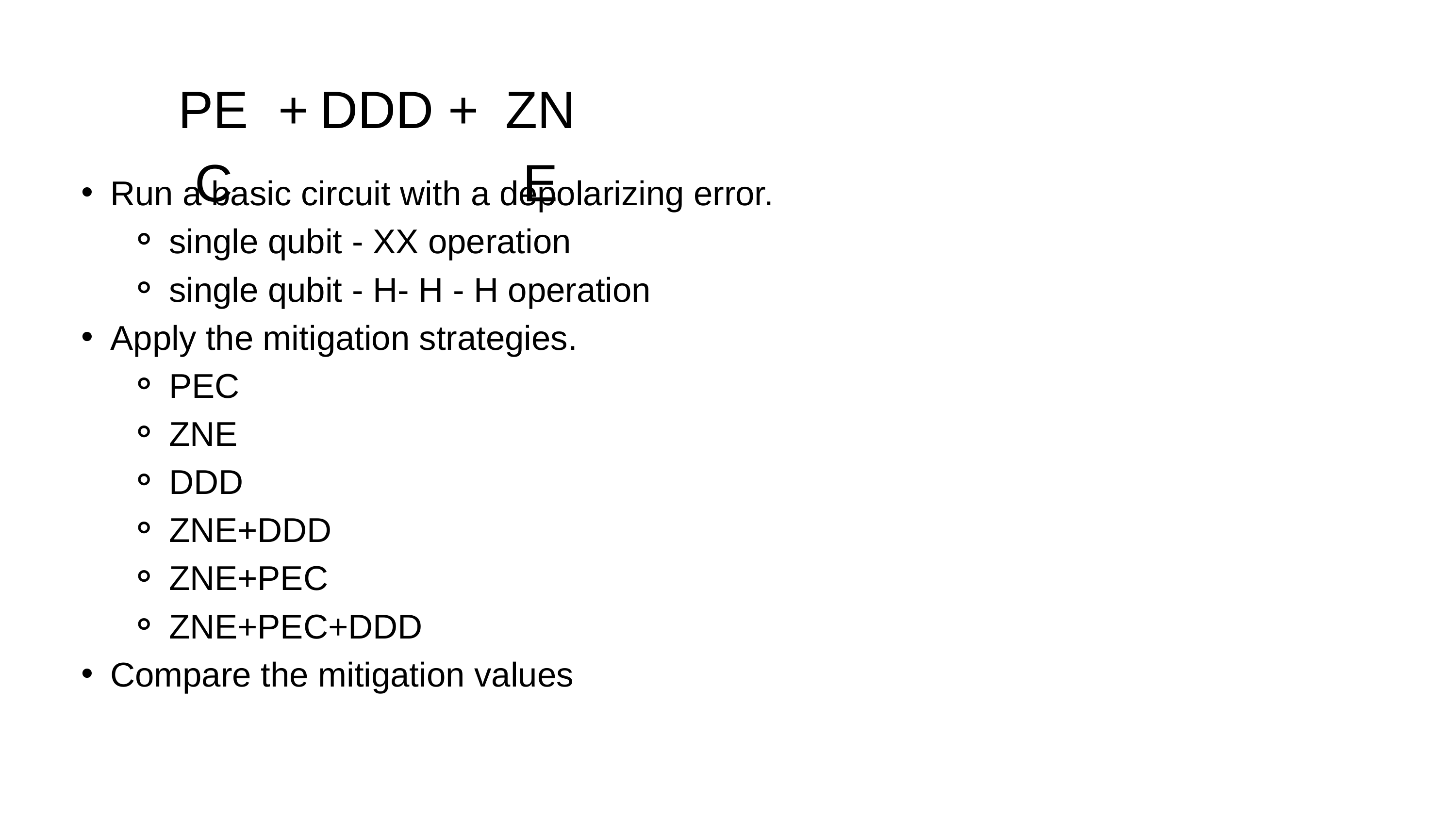

PEC
+
DDD
+
ZNE

Run a basic circuit with a depolarizing error.
single qubit - XX operation
single qubit - H- H - H operation
Apply the mitigation strategies.
PEC
ZNE
DDD
ZNE+DDD
ZNE+PEC
ZNE+PEC+DDD
Compare the mitigation values